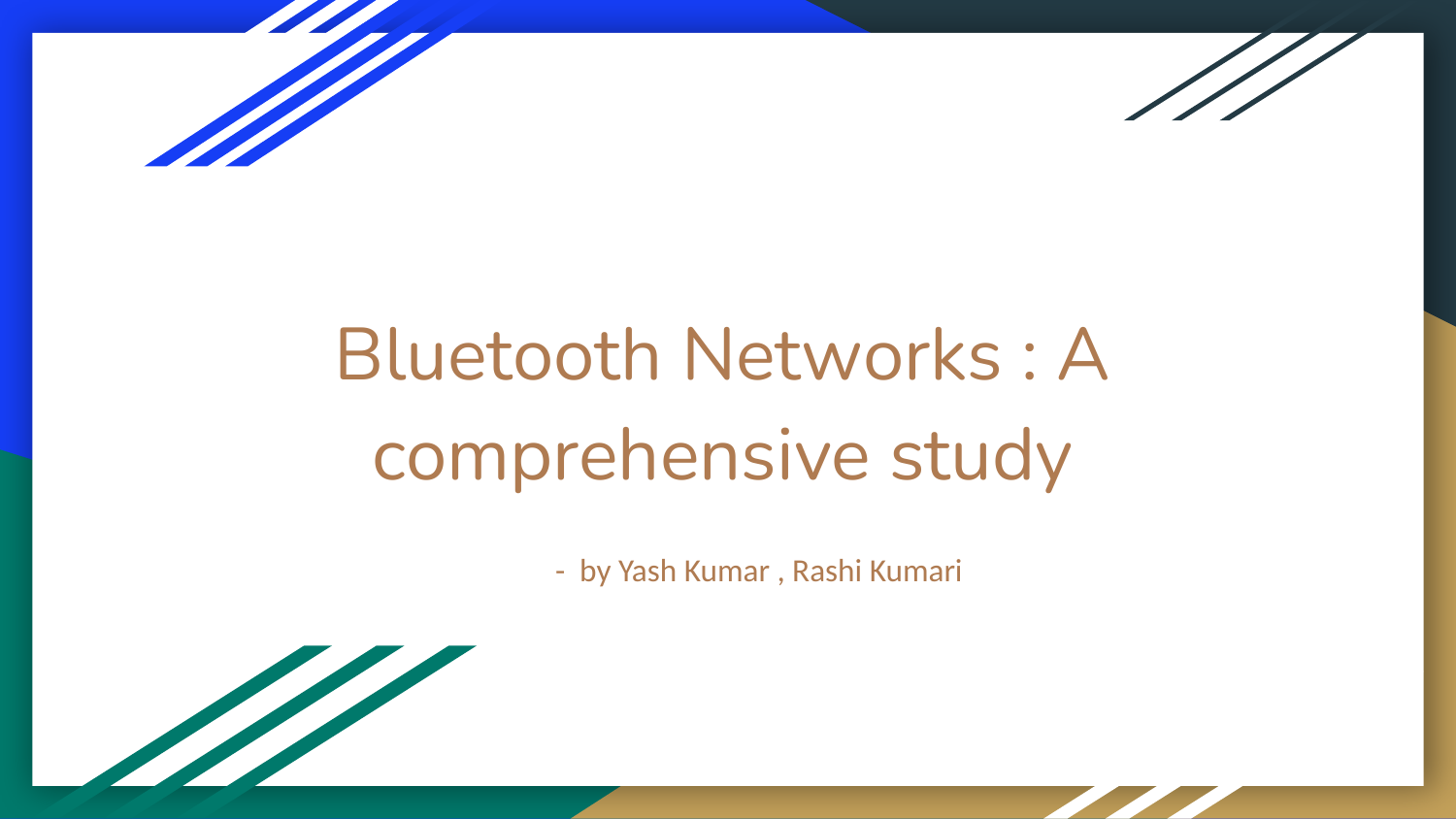

# Bluetooth Networks : A comprehensive study
-  by Yash Kumar , Rashi Kumari